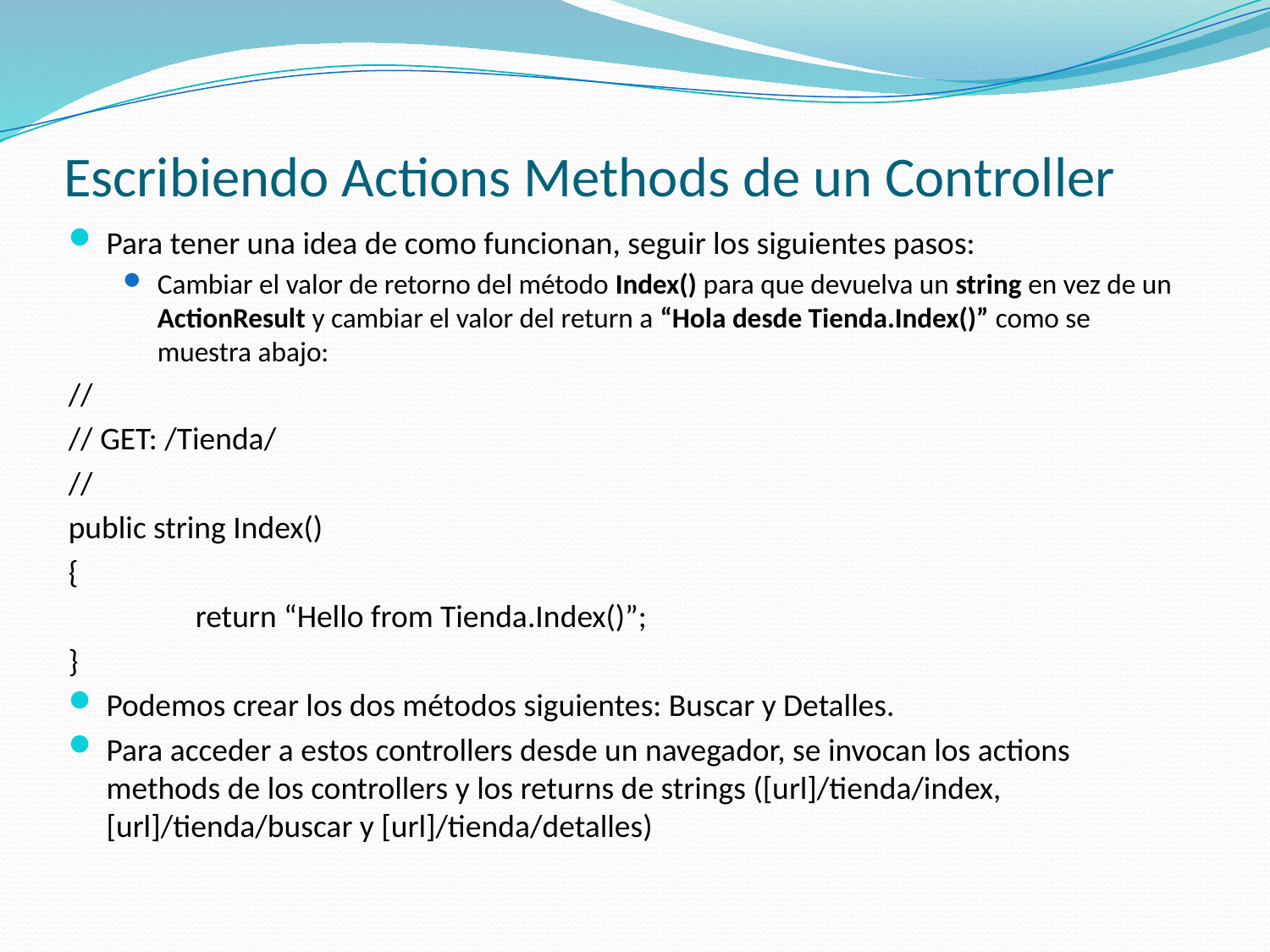

# Escribiendo Actions Methods de un Controller
Para tener una idea de como funcionan, seguir los siguientes pasos:
Cambiar el valor de retorno del método Index() para que devuelva un string en vez de un ActionResult y cambiar el valor del return a “Hola desde Tienda.Index()” como se muestra abajo:
//
// GET: /Tienda/
//
public string Index()
{
	return “Hello from Tienda.Index()”;
}
Podemos crear los dos métodos siguientes: Buscar y Detalles.
Para acceder a estos controllers desde un navegador, se invocan los actions methods de los controllers y los returns de strings ([url]/tienda/index, [url]/tienda/buscar y [url]/tienda/detalles)